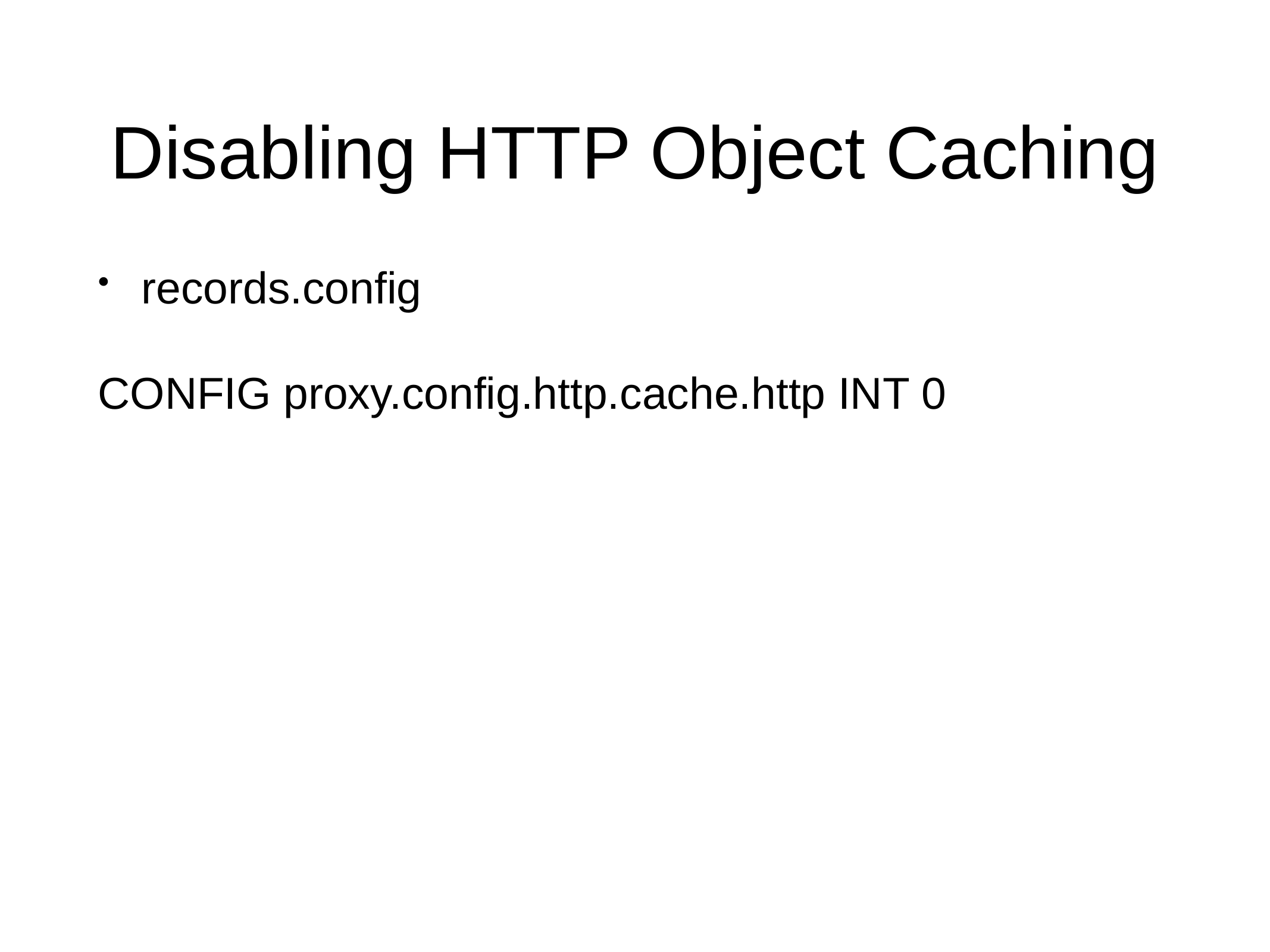

# Disabling HTTP Object Caching
records.config
CONFIG proxy.config.http.cache.http INT 0